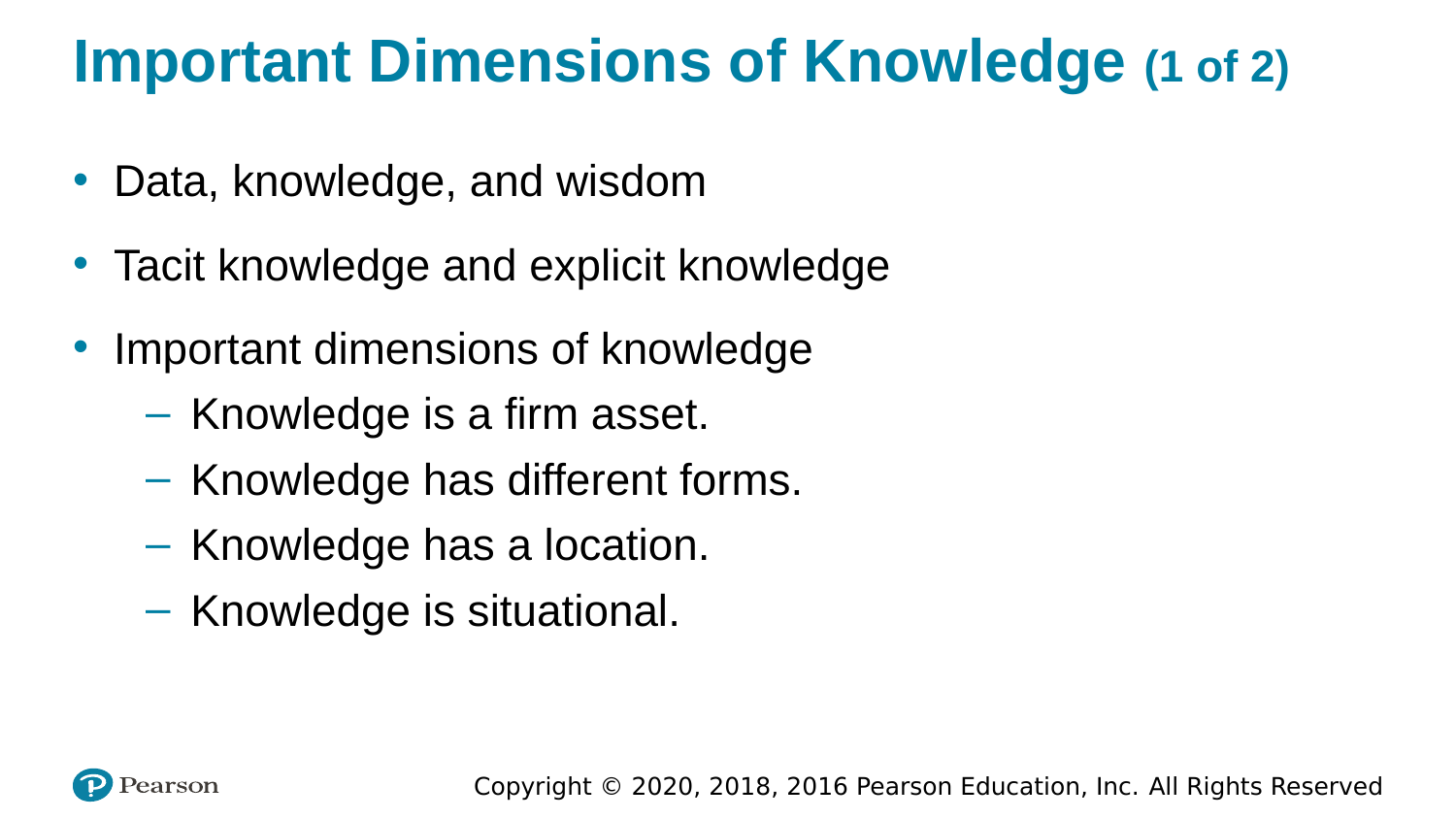

# Important Dimensions of Knowledge (1 of 2)
Data, knowledge, and wisdom
Tacit knowledge and explicit knowledge
Important dimensions of knowledge
Knowledge is a firm asset.
Knowledge has different forms.
Knowledge has a location.
Knowledge is situational.